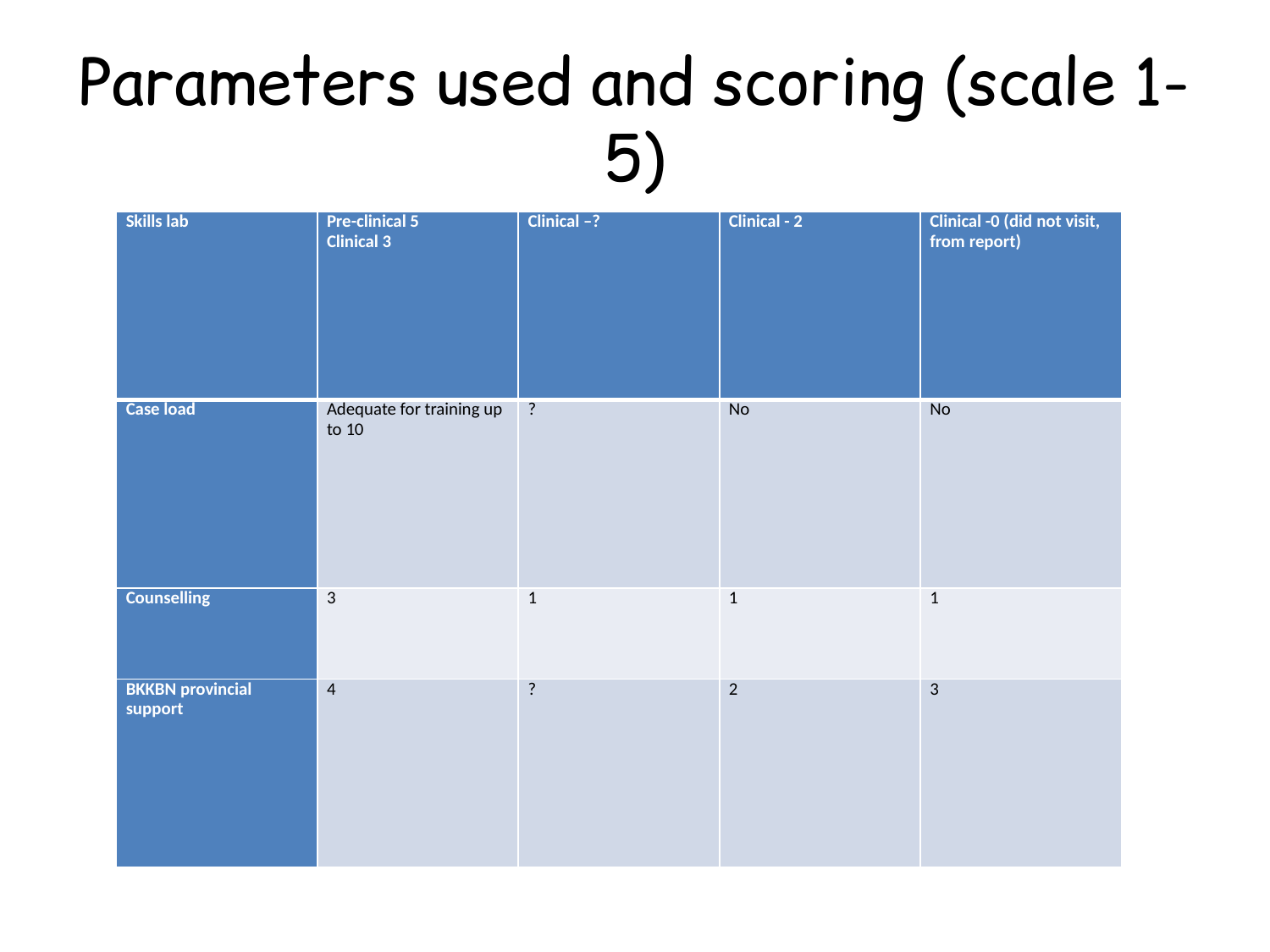

# Parameters used and scoring (scale 1-5)
| Skills lab | Pre-clinical 5 Clinical 3 | Clinical –? | Clinical - 2 | Clinical -0 (did not visit, from report) |
| --- | --- | --- | --- | --- |
| Case load | Adequate for training up to 10 | ? | No | No |
| Counselling | 3 | 1 | 1 | 1 |
| BKKBN provincial support | 4 | ? | 2 | 3 |